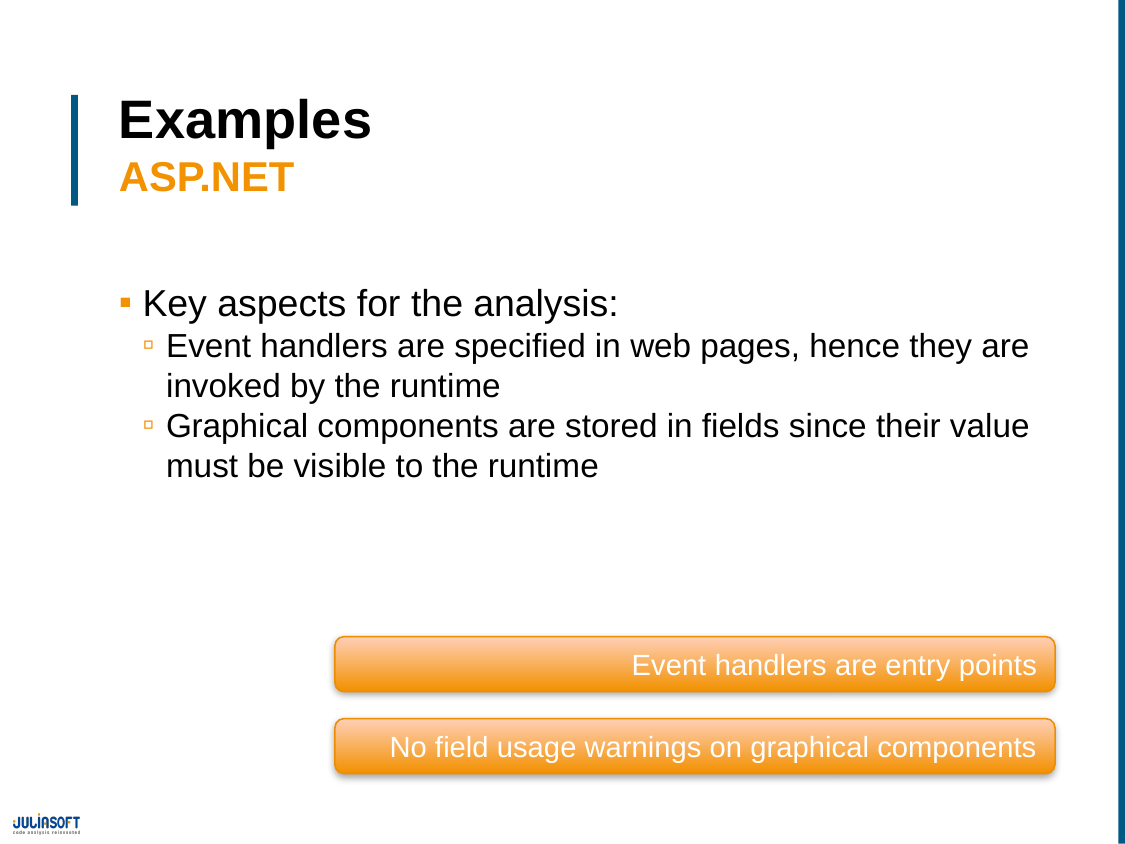

# Examples ASP.NET
Key aspects for the analysis:
Event handlers are specified in web pages, hence they are invoked by the runtime
Graphical components are stored in fields since their value must be visible to the runtime
Event handlers are entry points
No field usage warnings on graphical components